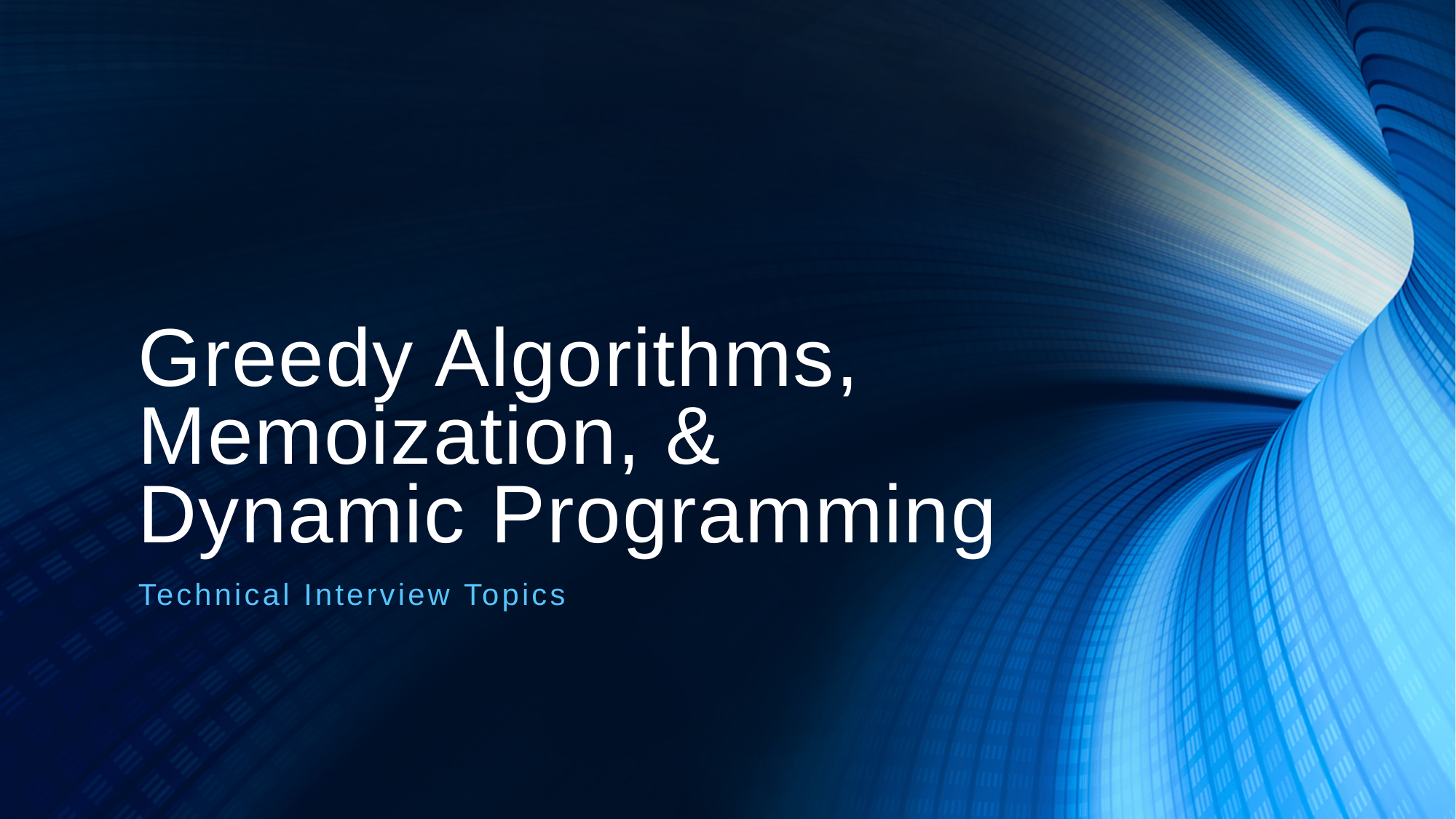

# Greedy Algorithms, Memoization, & Dynamic Programming
Technical Interview Topics